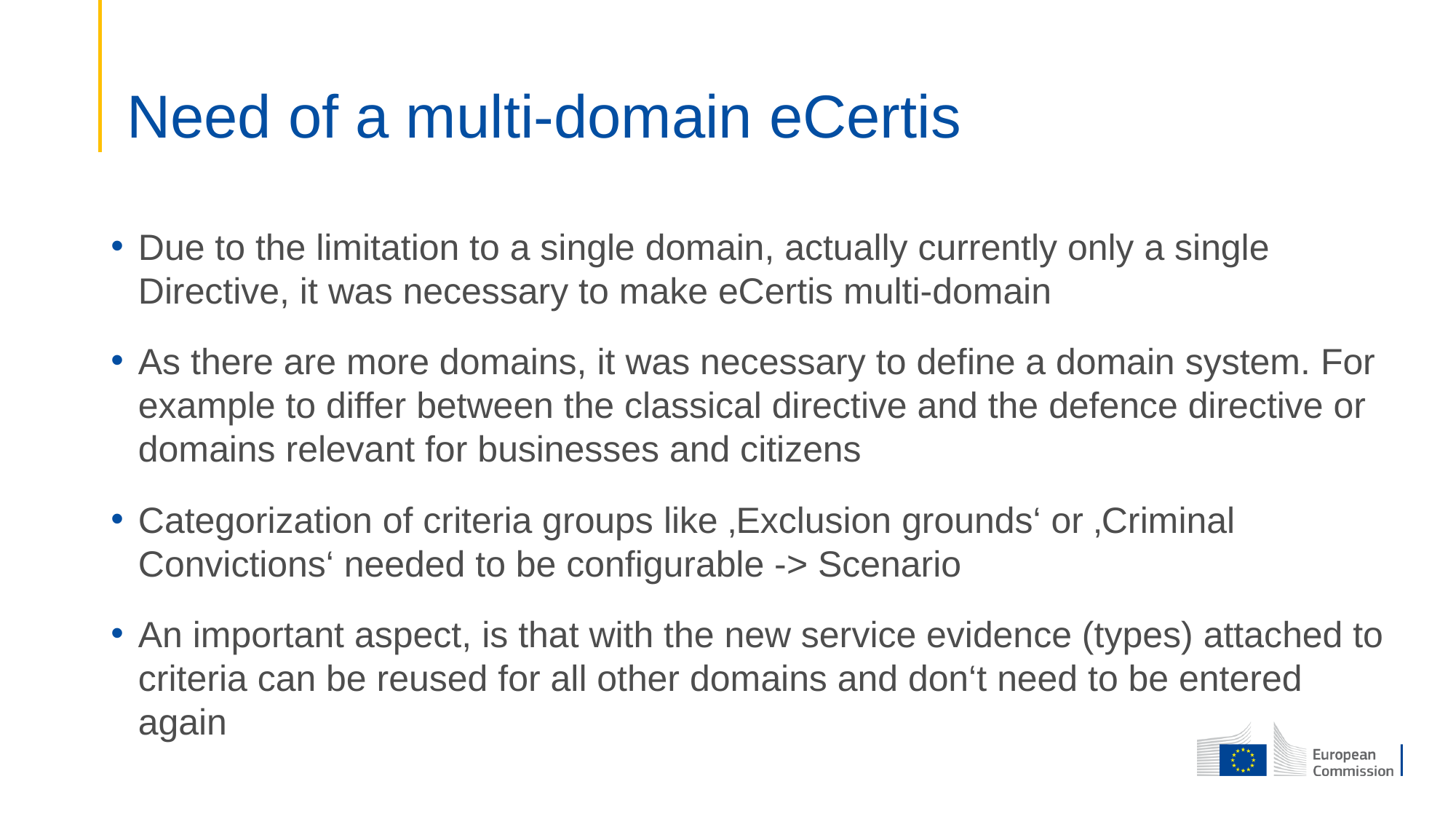

# Need of a multi-domain eCertis
Due to the limitation to a single domain, actually currently only a single Directive, it was necessary to make eCertis multi-domain
As there are more domains, it was necessary to define a domain system. For example to differ between the classical directive and the defence directive or domains relevant for businesses and citizens
Categorization of criteria groups like ‚Exclusion grounds‘ or ‚Criminal Convictions‘ needed to be configurable -> Scenario
An important aspect, is that with the new service evidence (types) attached to criteria can be reused for all other domains and don‘t need to be entered again